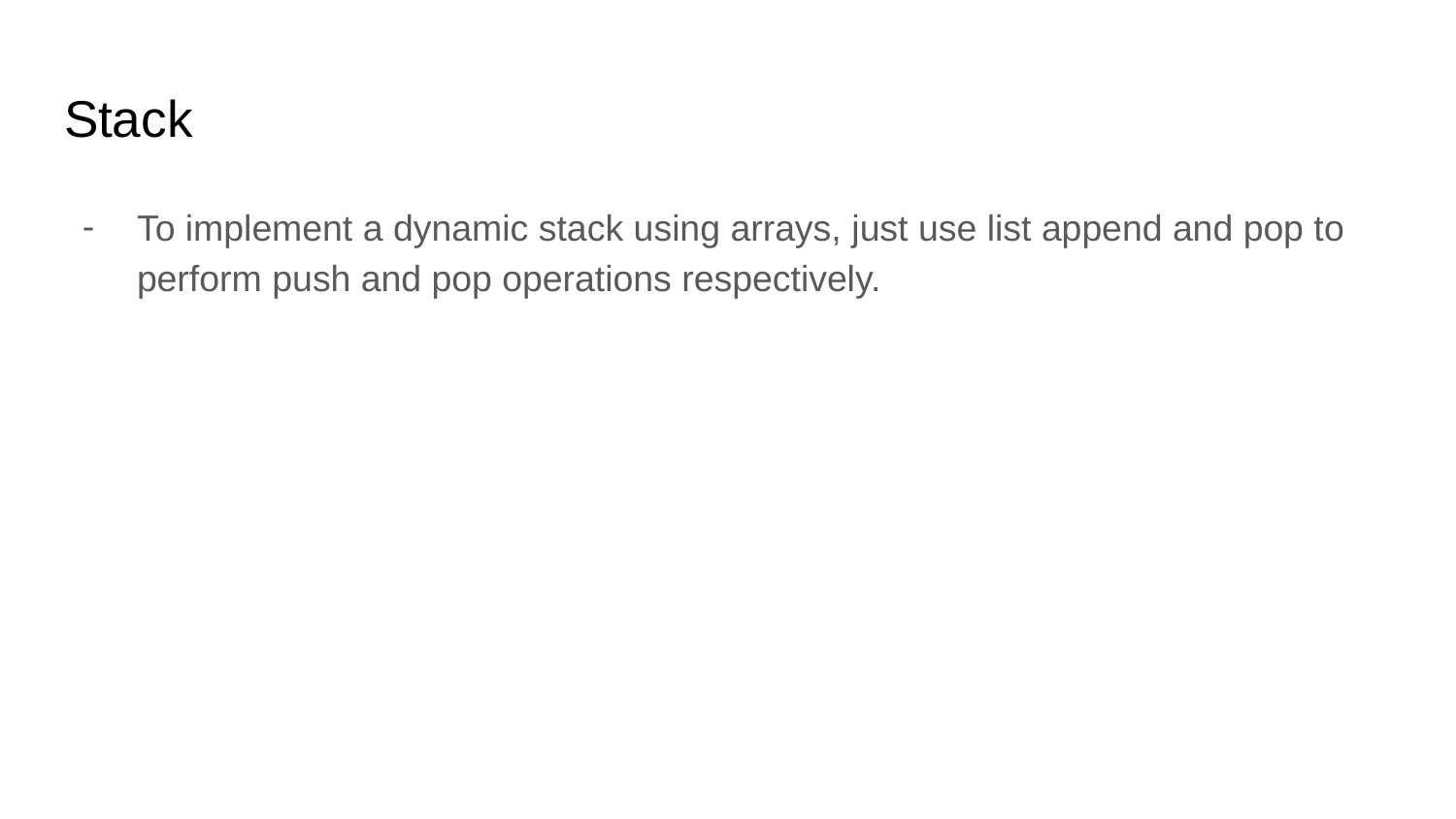

# Stack
To implement a dynamic stack using arrays, just use list append and pop to perform push and pop operations respectively.